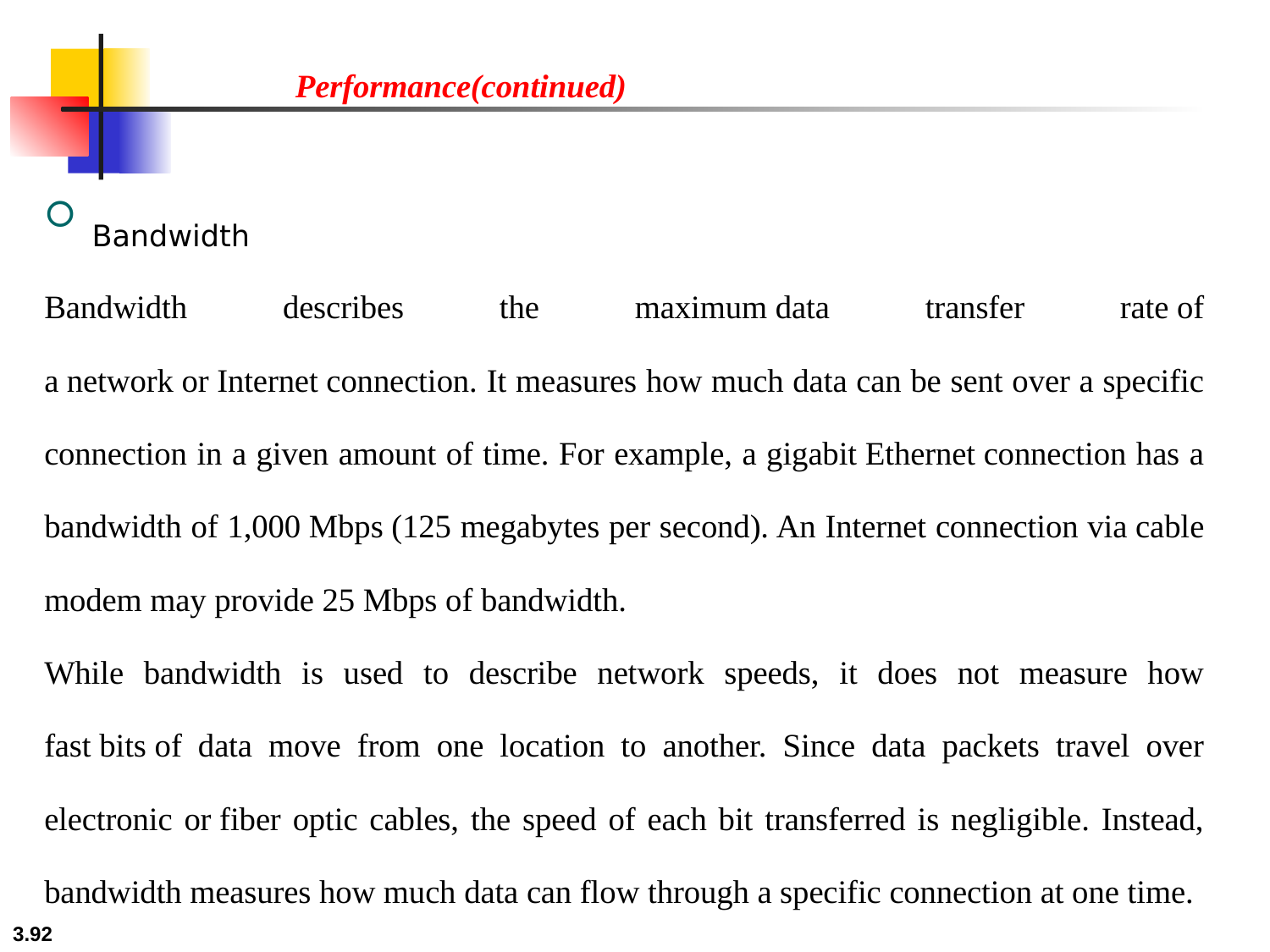

Performance(continued)

Bandwidth
Bandwidth describes the maximum data transfer rate of a network or Internet connection. It measures how much data can be sent over a specific connection in a given amount of time. For example, a gigabit Ethernet connection has a bandwidth of 1,000 Mbps (125 megabytes per second). An Internet connection via cable modem may provide 25 Mbps of bandwidth.
While bandwidth is used to describe network speeds, it does not measure how fast bits of data move from one location to another. Since data packets travel over electronic or fiber optic cables, the speed of each bit transferred is negligible. Instead, bandwidth measures how much data can flow through a specific connection at one time.

3.92